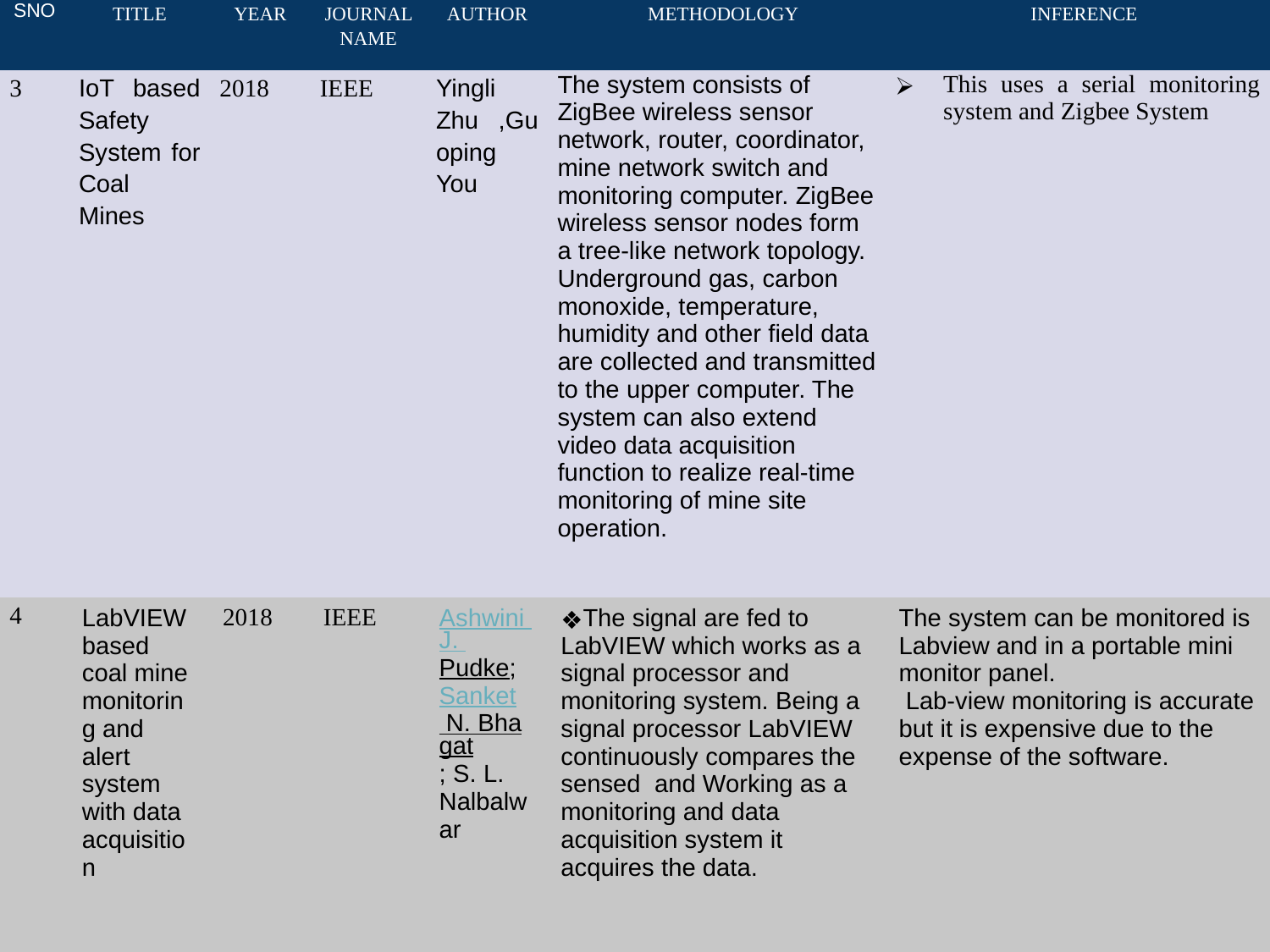

| SNO | TITLE | YEAR | JOURNAL NAME | AUTHOR | METHODOLOGY | INFERENCE |
| --- | --- | --- | --- | --- | --- | --- |
| 3 | IoT based Safety System for Coal Mines | 2018 | IEEE | Yingli Zhu ,Guoping You | The system consists of ZigBee wireless sensor network, router, coordinator, mine network switch and monitoring computer. ZigBee wireless sensor nodes form a tree-like network topology. Underground gas, carbon monoxide, temperature, humidity and other field data are collected and transmitted to the upper computer. The system can also extend video data acquisition function to realize real-time monitoring of mine site operation. | This uses a serial monitoring system and Zigbee System |
| 4 | LabVIEW based coal mine monitoring and alert system with data acquisition | 2018 | IEEE | Ashwini J. Pudke; Sanket N. Bhagat; S. L. Nalbalwar | The signal are fed to LabVIEW which works as a signal processor and monitoring system. Being a signal processor LabVIEW continuously compares the sensed and Working as a monitoring and data acquisition system it acquires the data. | The system can be monitored is Labview and in a portable mini monitor panel. Lab-view monitoring is accurate but it is expensive due to the expense of the software. |